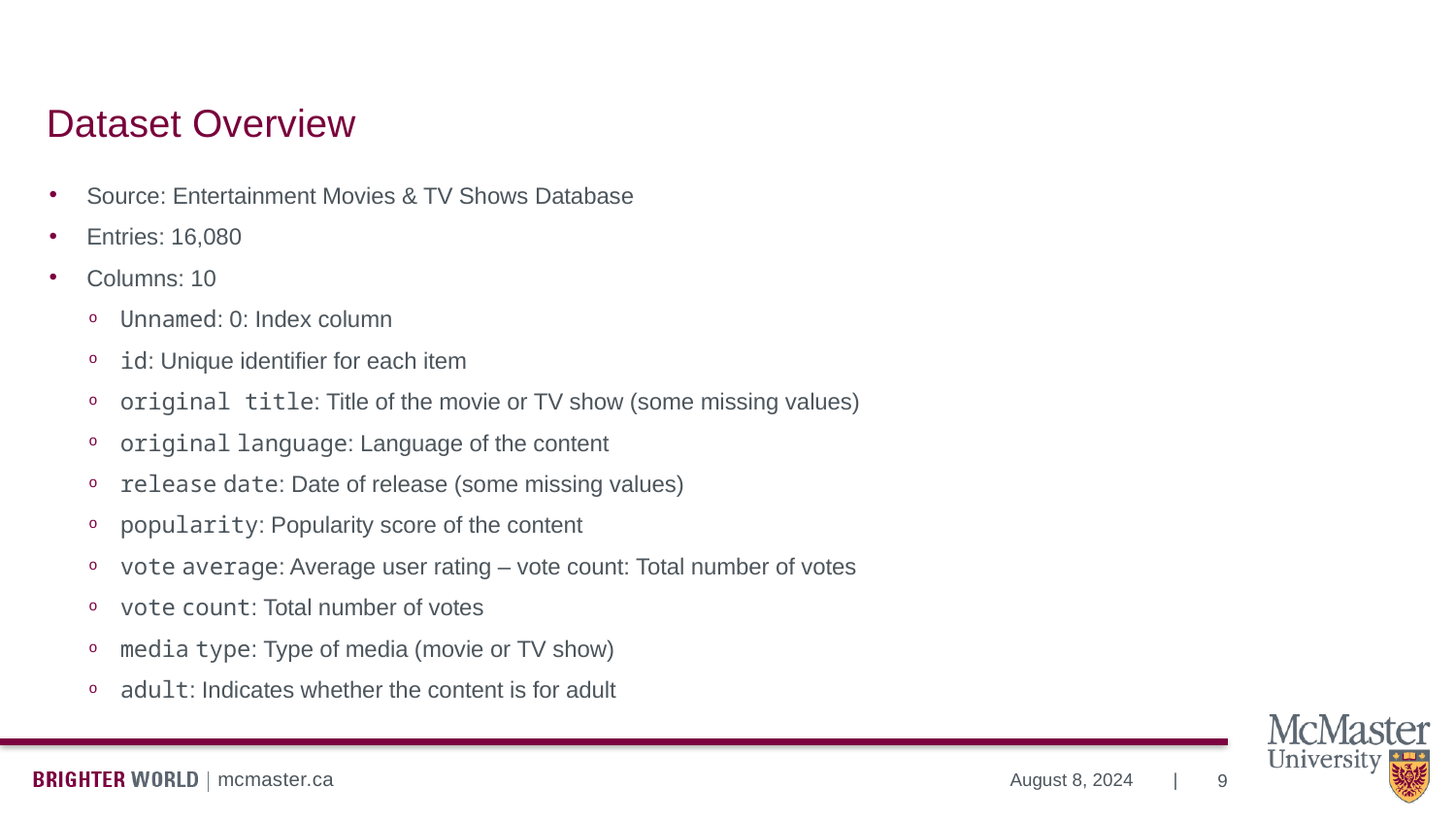

# Dataset Overview
Source: Entertainment Movies & TV Shows Database
Entries: 16,080
Columns: 10
Unnamed: 0: Index column
id: Unique identifier for each item
original title: Title of the movie or TV show (some missing values)
original language: Language of the content
release date: Date of release (some missing values)
popularity: Popularity score of the content
vote average: Average user rating – vote count: Total number of votes
vote count: Total number of votes
media type: Type of media (movie or TV show)
adult: Indicates whether the content is for adult
9
August 8, 2024